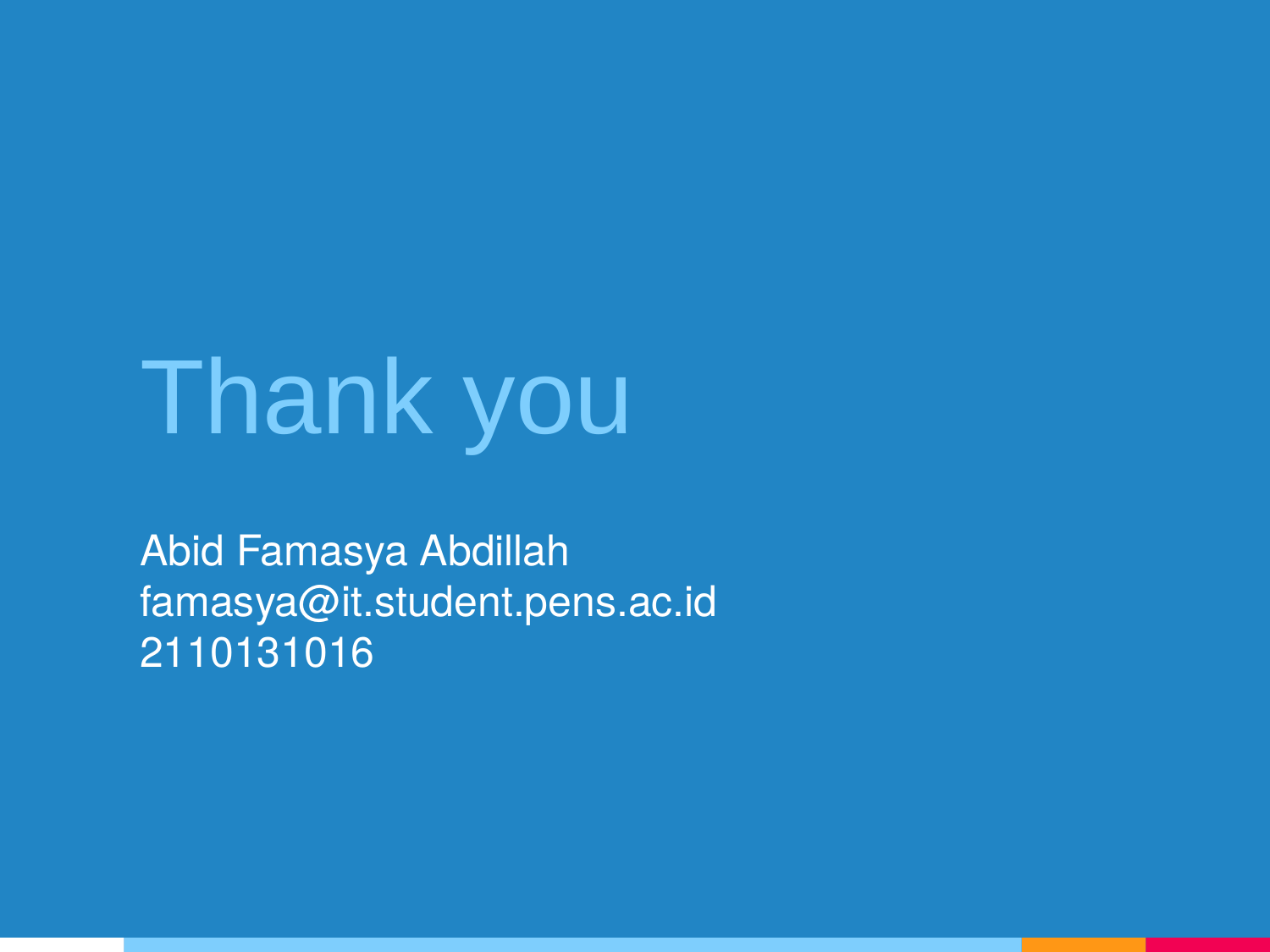

Thank you
Abid Famasya Abdillah
famasya@it.student.pens.ac.id
2110131016